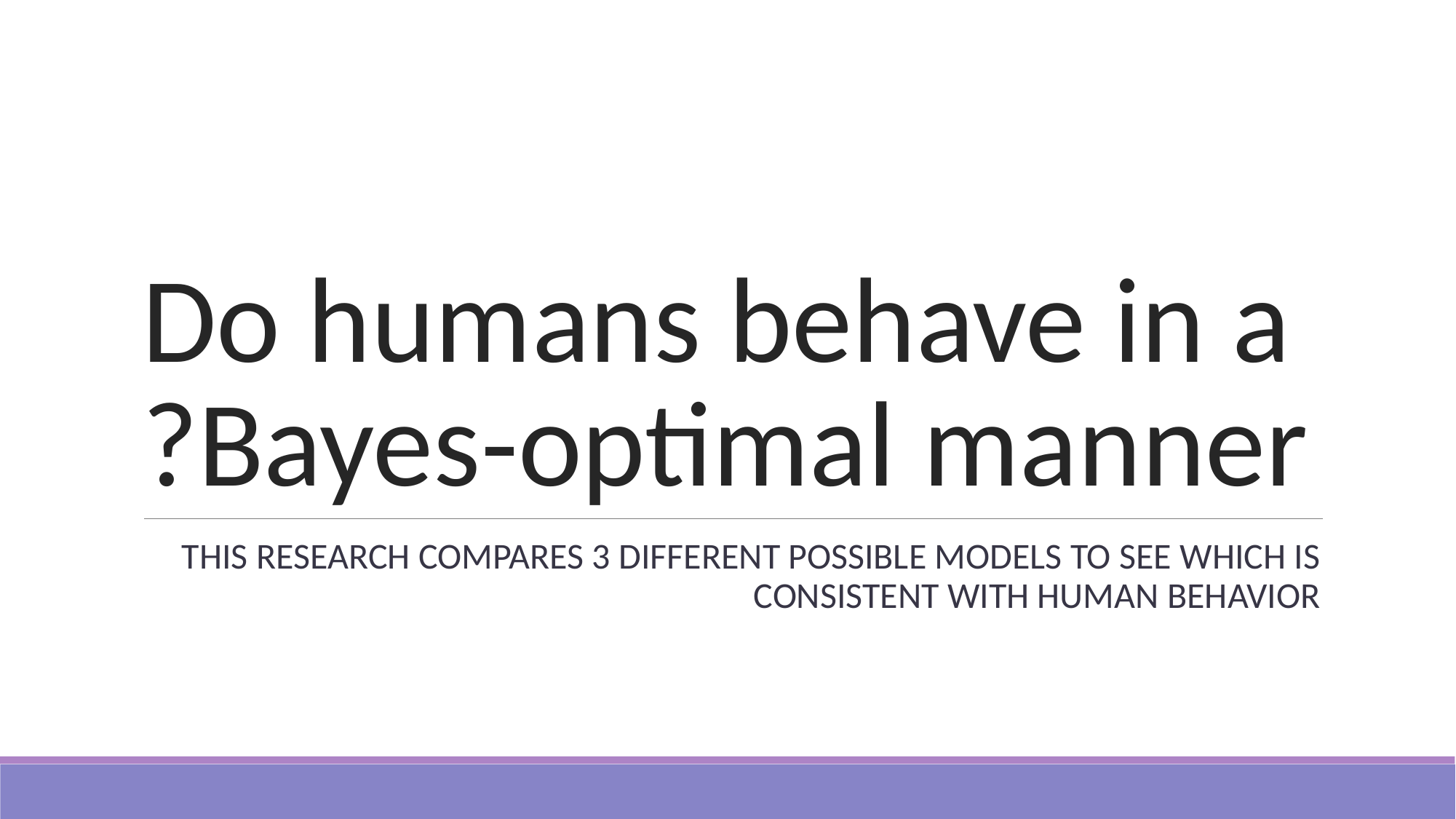

# Do humans behave in a Bayes-optimal manner?
THIS RESEARCH COMPARES 3 DIFFERENT POSSIBLE MODELS TO SEE WHICH IS CONSISTENT WITH HUMAN BEHAVIOR